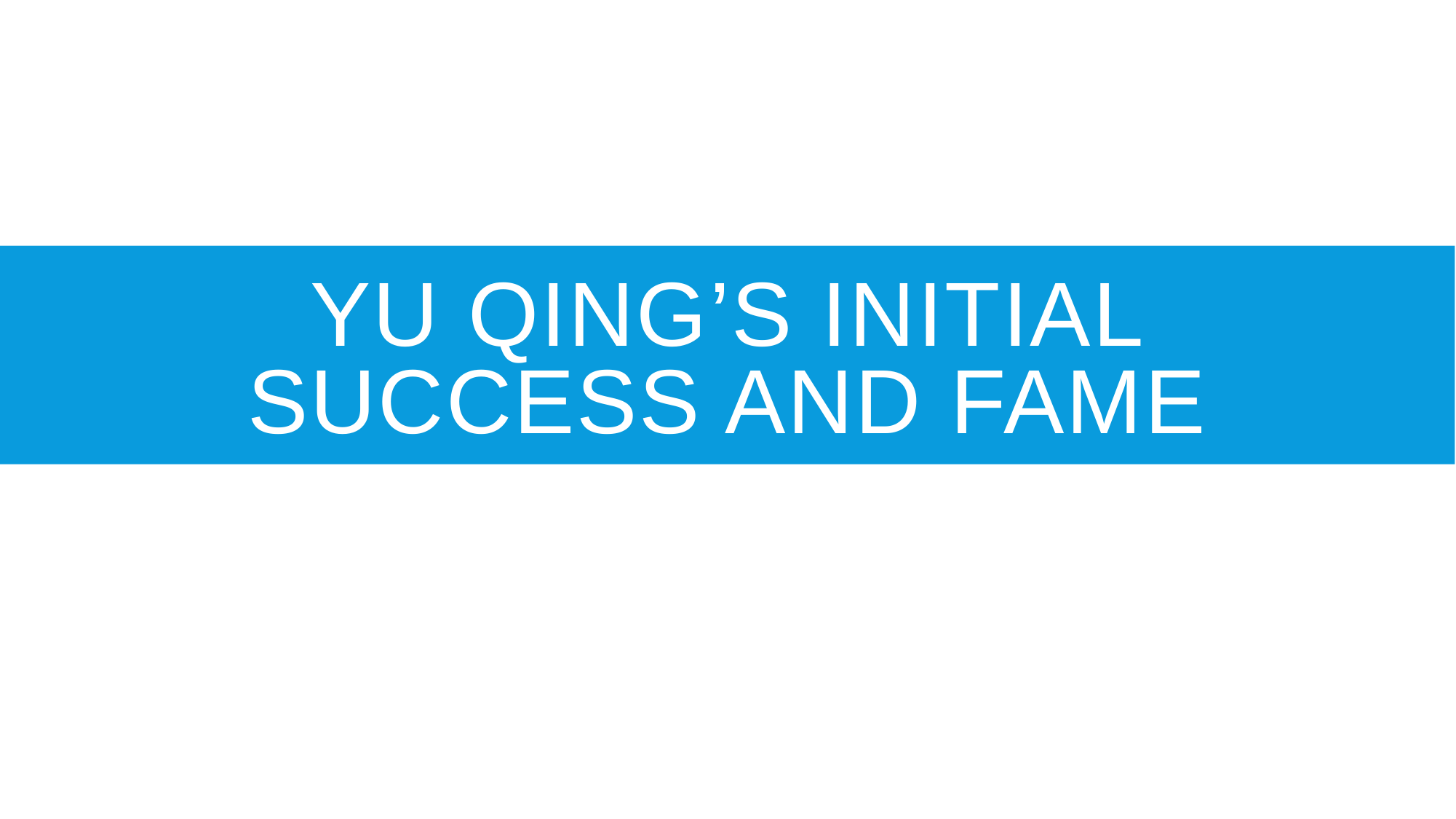

# Yu Qing’s Initial Success and Fame